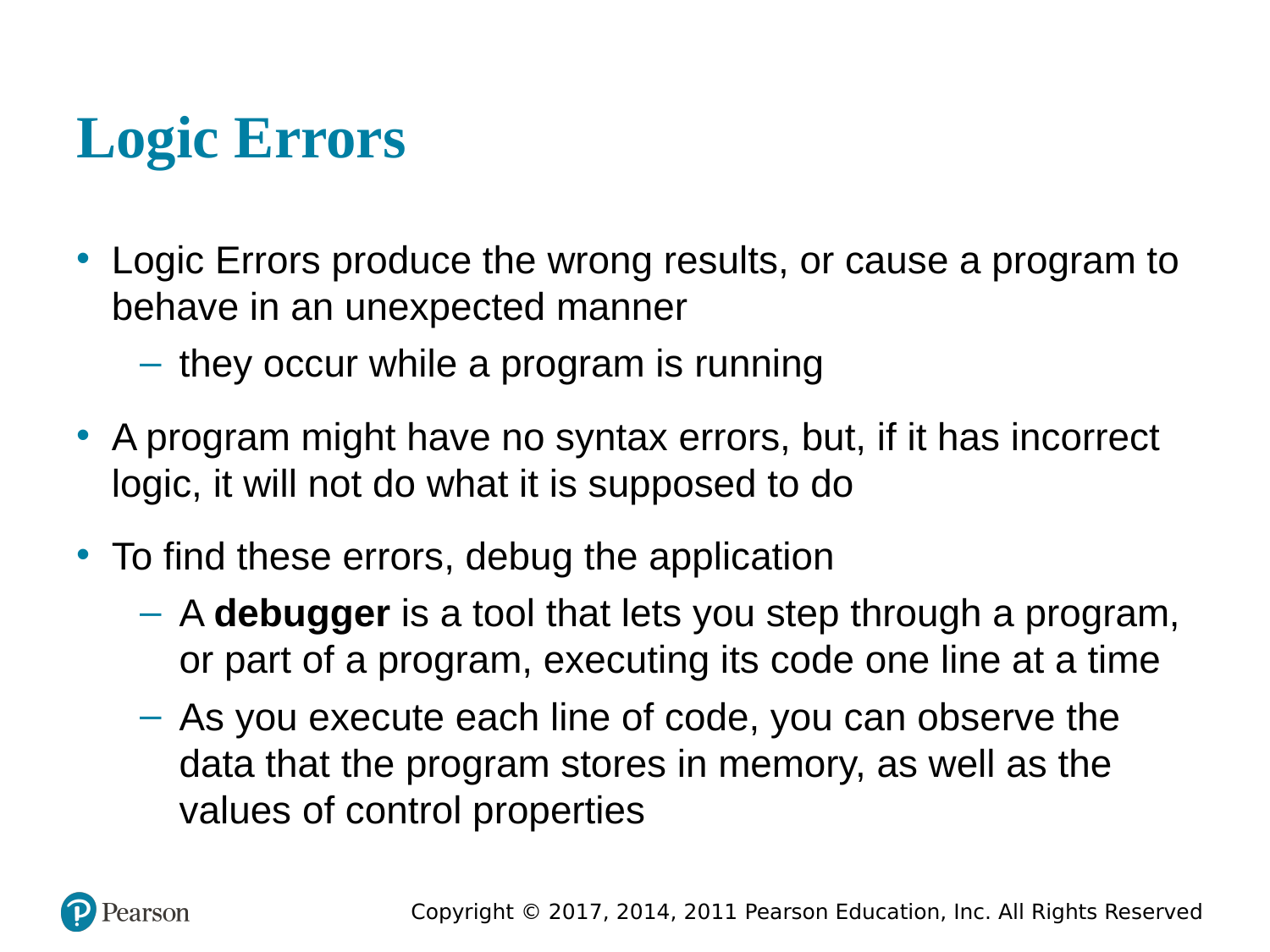

# Logic Errors
Logic Errors produce the wrong results, or cause a program to behave in an unexpected manner
they occur while a program is running
A program might have no syntax errors, but, if it has incorrect logic, it will not do what it is supposed to do
To find these errors, debug the application
A debugger is a tool that lets you step through a program, or part of a program, executing its code one line at a time
As you execute each line of code, you can observe the data that the program stores in memory, as well as the values of control properties